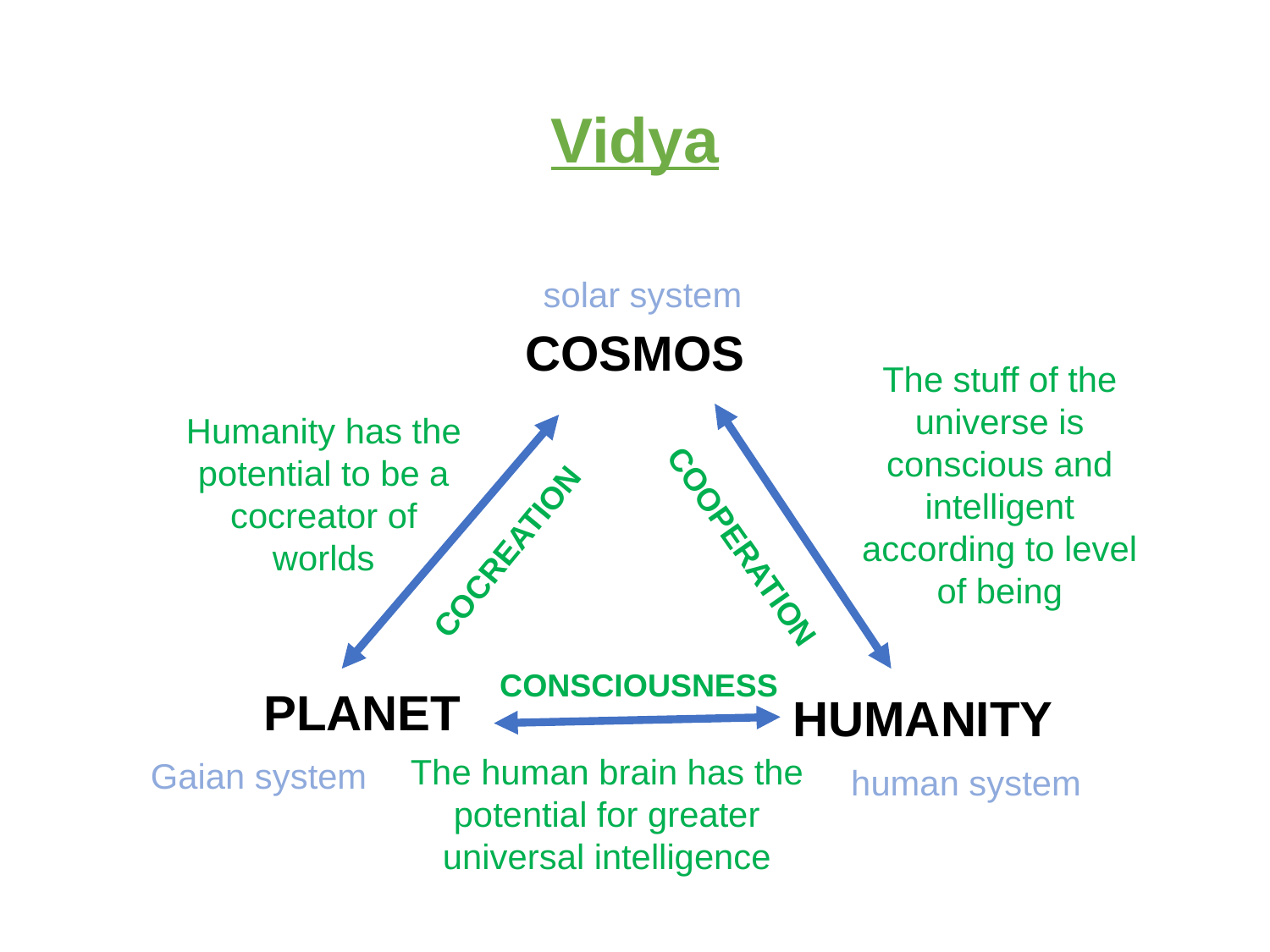

# Vidya
solar system
COSMOS
The stuff of the universe is conscious and intelligent according to level of being
Humanity has the potential to be a cocreator of worlds
COOPERATION
COCREATION
CONSCIOUSNESS
PLANET
HUMANITY
The human brain has the potential for greater universal intelligence
Gaian system
human system